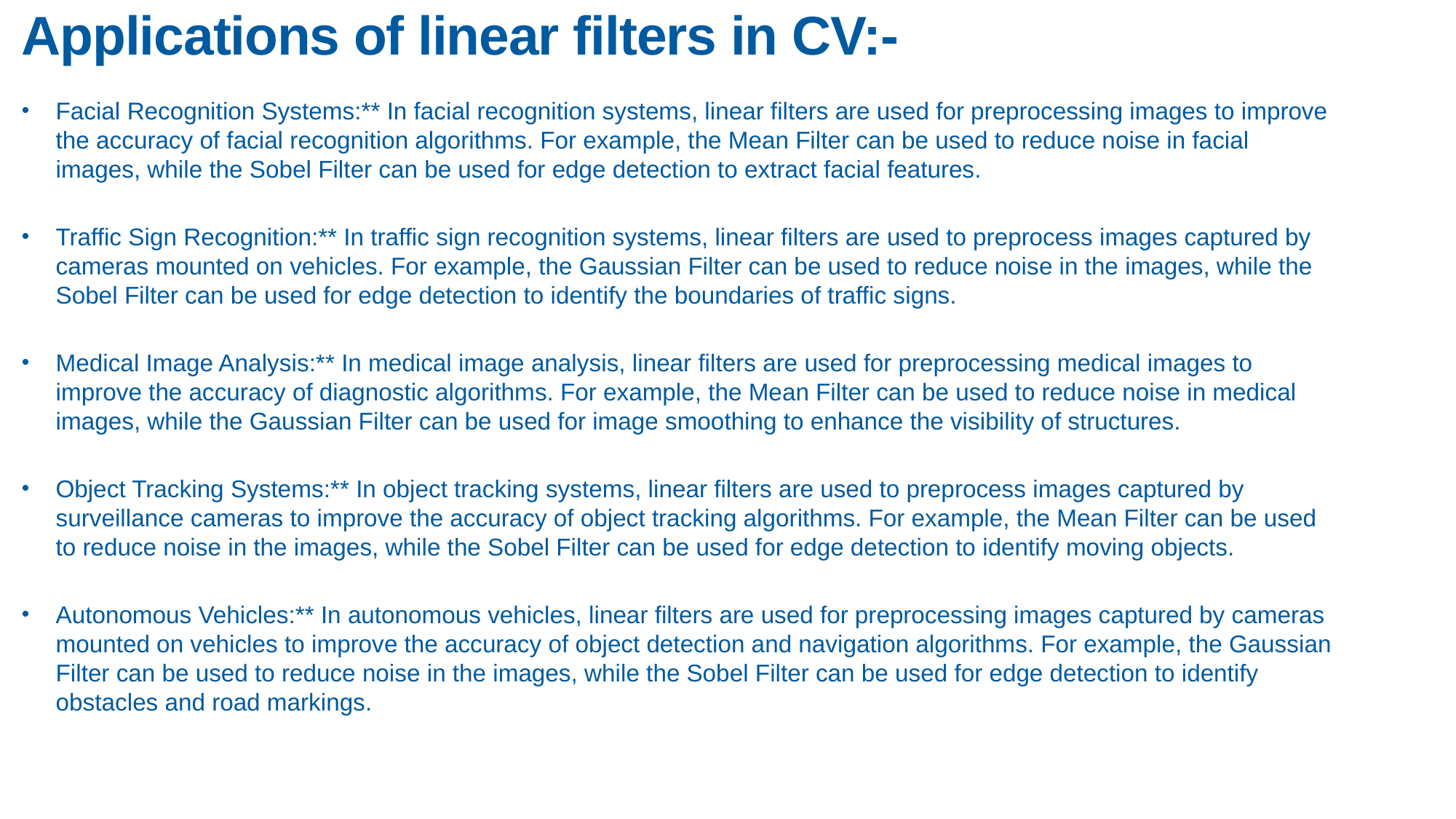

# Applications of linear filters in CV:-
Facial Recognition Systems:** In facial recognition systems, linear filters are used for preprocessing images to improve the accuracy of facial recognition algorithms. For example, the Mean Filter can be used to reduce noise in facial images, while the Sobel Filter can be used for edge detection to extract facial features.

Traffic Sign Recognition:** In traffic sign recognition systems, linear filters are used to preprocess images captured by cameras mounted on vehicles. For example, the Gaussian Filter can be used to reduce noise in the images, while the Sobel Filter can be used for edge detection to identify the boundaries of traffic signs.

Medical Image Analysis:** In medical image analysis, linear filters are used for preprocessing medical images to improve the accuracy of diagnostic algorithms. For example, the Mean Filter can be used to reduce noise in medical images, while the Gaussian Filter can be used for image smoothing to enhance the visibility of structures.

Object Tracking Systems:** In object tracking systems, linear filters are used to preprocess images captured by surveillance cameras to improve the accuracy of object tracking algorithms. For example, the Mean Filter can be used to reduce noise in the images, while the Sobel Filter can be used for edge detection to identify moving objects.

Autonomous Vehicles:** In autonomous vehicles, linear filters are used for preprocessing images captured by cameras mounted on vehicles to improve the accuracy of object detection and navigation algorithms. For example, the Gaussian Filter can be used to reduce noise in the images, while the Sobel Filter can be used for edge detection to identify obstacles and road markings.